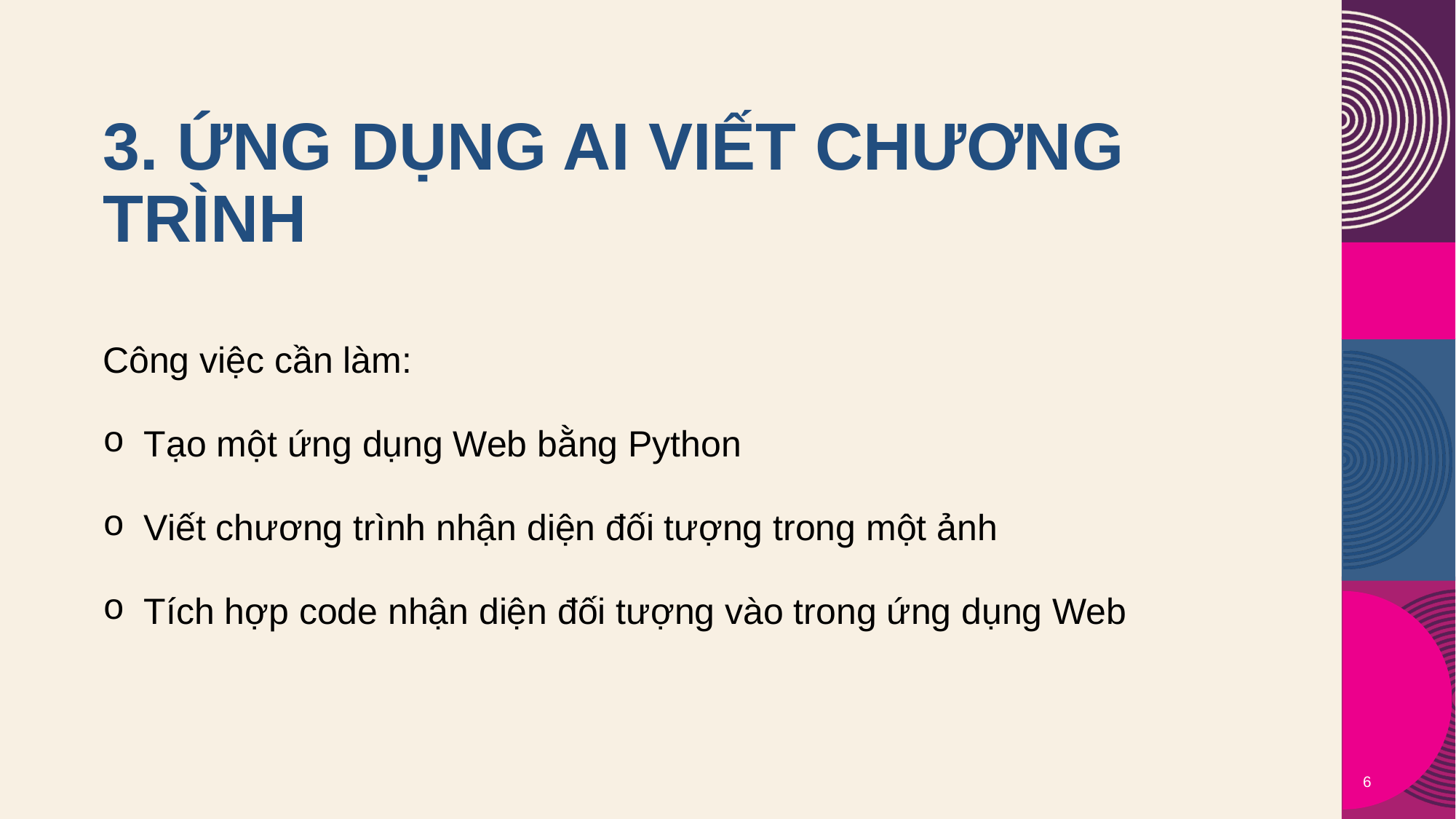

# 3. Ứng dụng AI viết chương trình
Công việc cần làm:
Tạo một ứng dụng Web bằng Python
Viết chương trình nhận diện đối tượng trong một ảnh
Tích hợp code nhận diện đối tượng vào trong ứng dụng Web
6